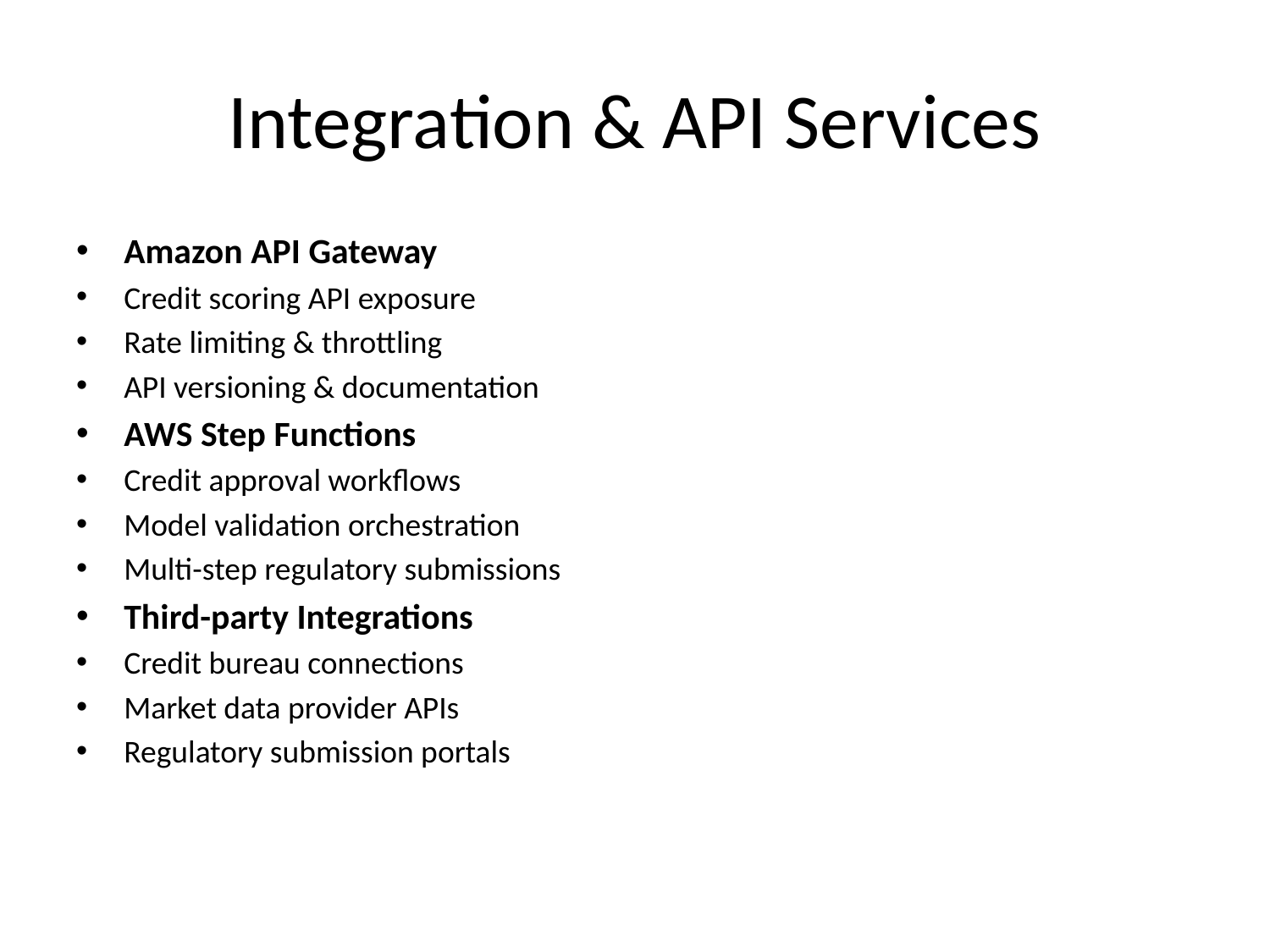

# Integration & API Services
Amazon API Gateway
Credit scoring API exposure
Rate limiting & throttling
API versioning & documentation
AWS Step Functions
Credit approval workflows
Model validation orchestration
Multi-step regulatory submissions
Third-party Integrations
Credit bureau connections
Market data provider APIs
Regulatory submission portals